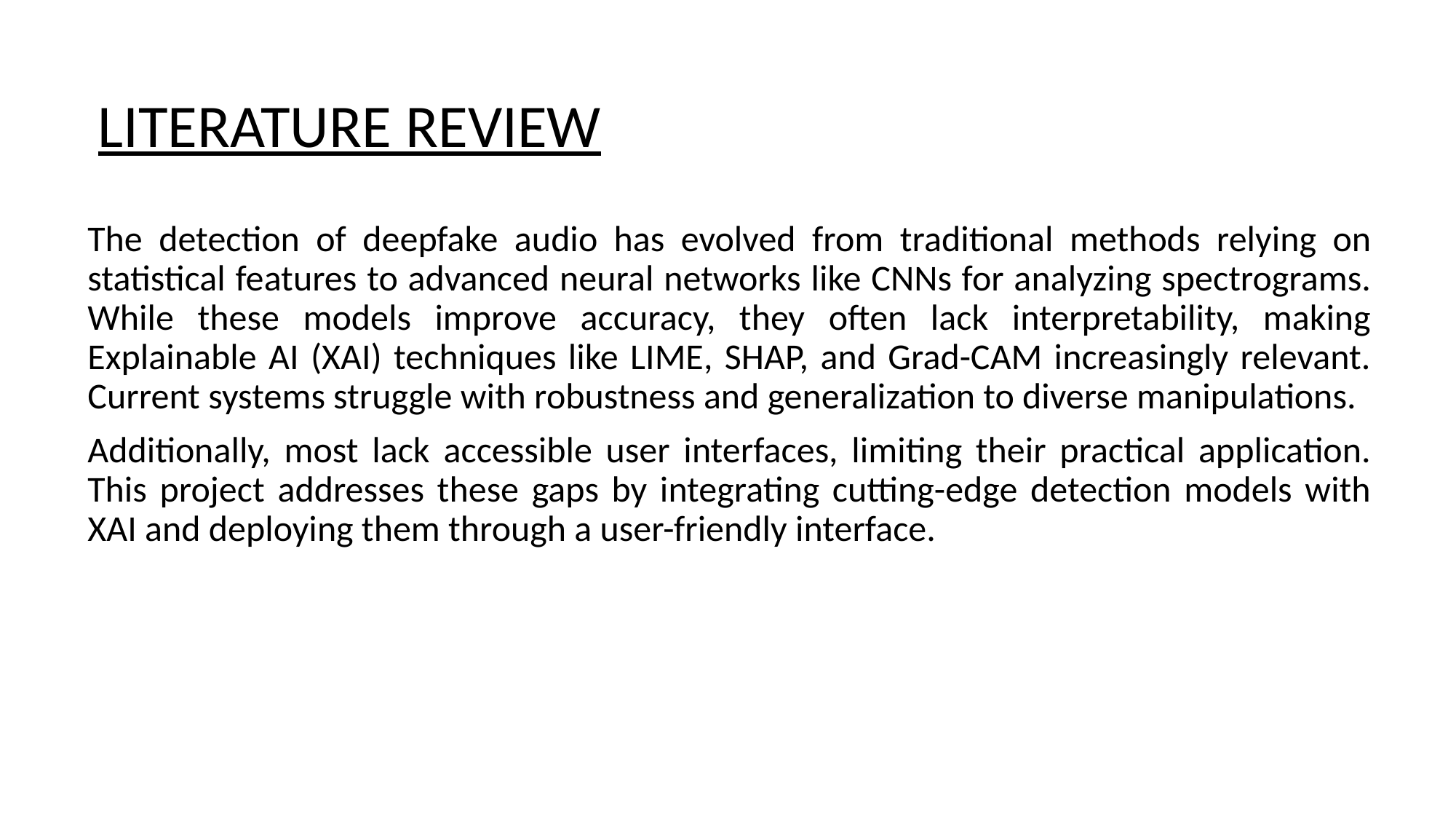

# LITERATURE REVIEW
The detection of deepfake audio has evolved from traditional methods relying on statistical features to advanced neural networks like CNNs for analyzing spectrograms. While these models improve accuracy, they often lack interpretability, making Explainable AI (XAI) techniques like LIME, SHAP, and Grad-CAM increasingly relevant. Current systems struggle with robustness and generalization to diverse manipulations.
Additionally, most lack accessible user interfaces, limiting their practical application. This project addresses these gaps by integrating cutting-edge detection models with XAI and deploying them through a user-friendly interface.